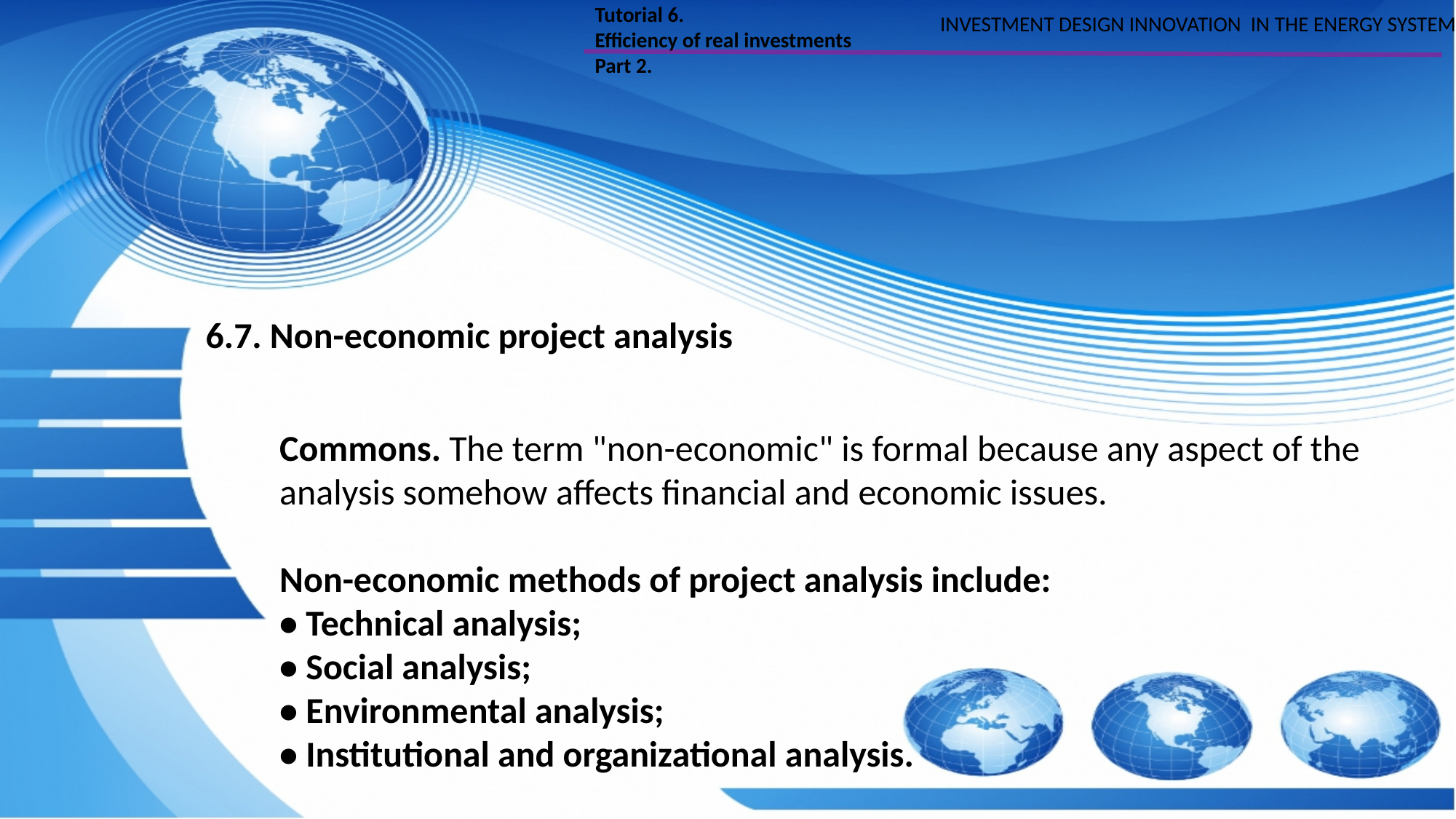

Tutorial 6.
Efficiency of real investments
Part 2.
INVESTMENT DESIGN INNOVATION  IN THE ENERGY SYSTEM
6.7. Non-economic project analysis
Commons. The term "non-economic" is formal because any aspect of the analysis somehow affects financial and economic issues.

Non-economic methods of project analysis include:
• Technical analysis;
• Social analysis;
• Environmental analysis;
• Institutional and organizational analysis.